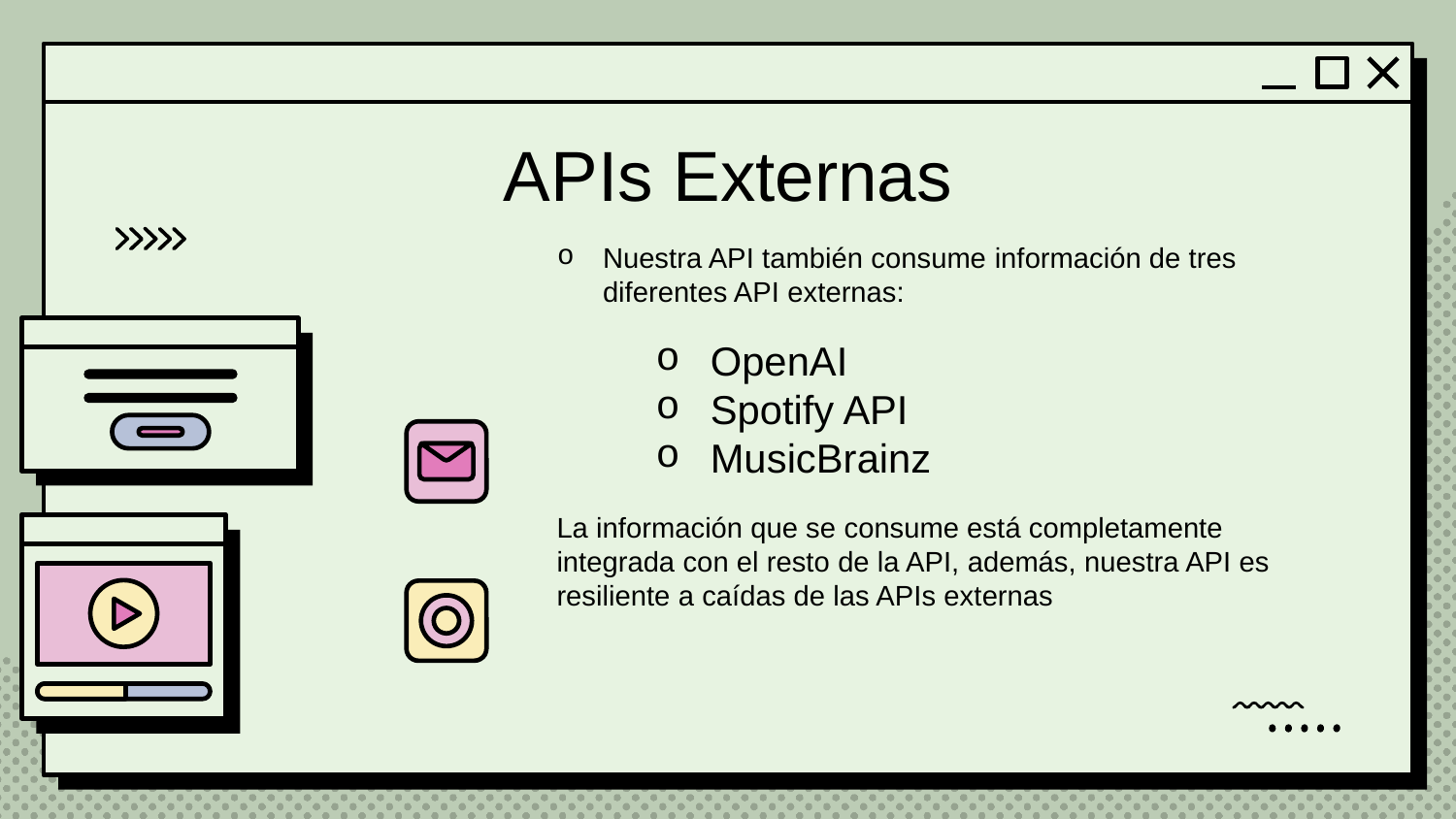

# APIs Externas

Nuestra API también consume información de tres diferentes API externas:

OpenAI
Spotify API
MusicBrainz

La información que se consume está completamente integrada con el resto de la API, además, nuestra API es resiliente a caídas de las APIs externas